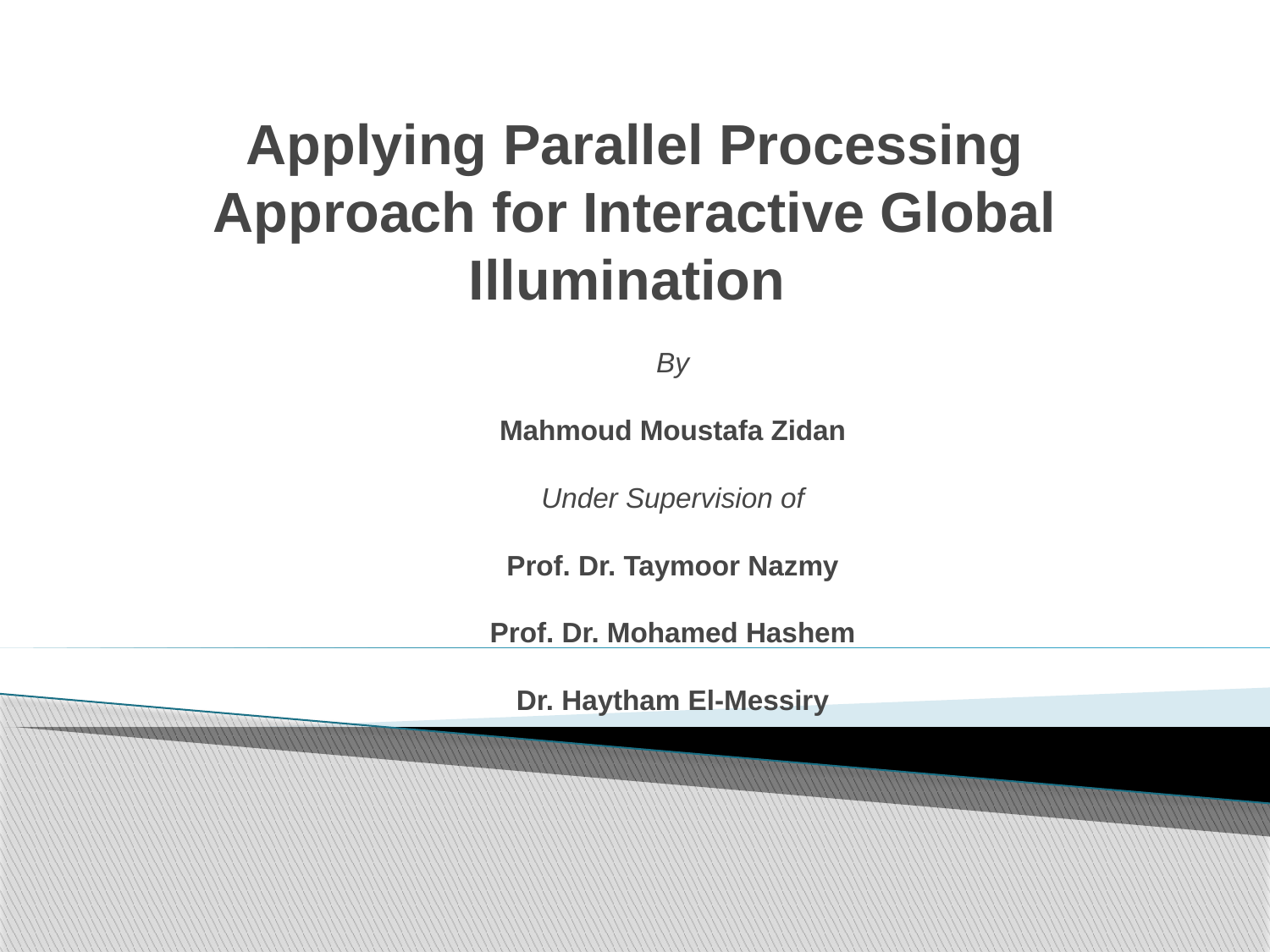

# Applying Parallel Processing Approach for Interactive Global Illumination
By

Mahmoud Moustafa Zidan

Under Supervision of

Prof. Dr. Taymoor Nazmy

Prof. Dr. Mohamed Hashem

Dr. Haytham El-Messiry